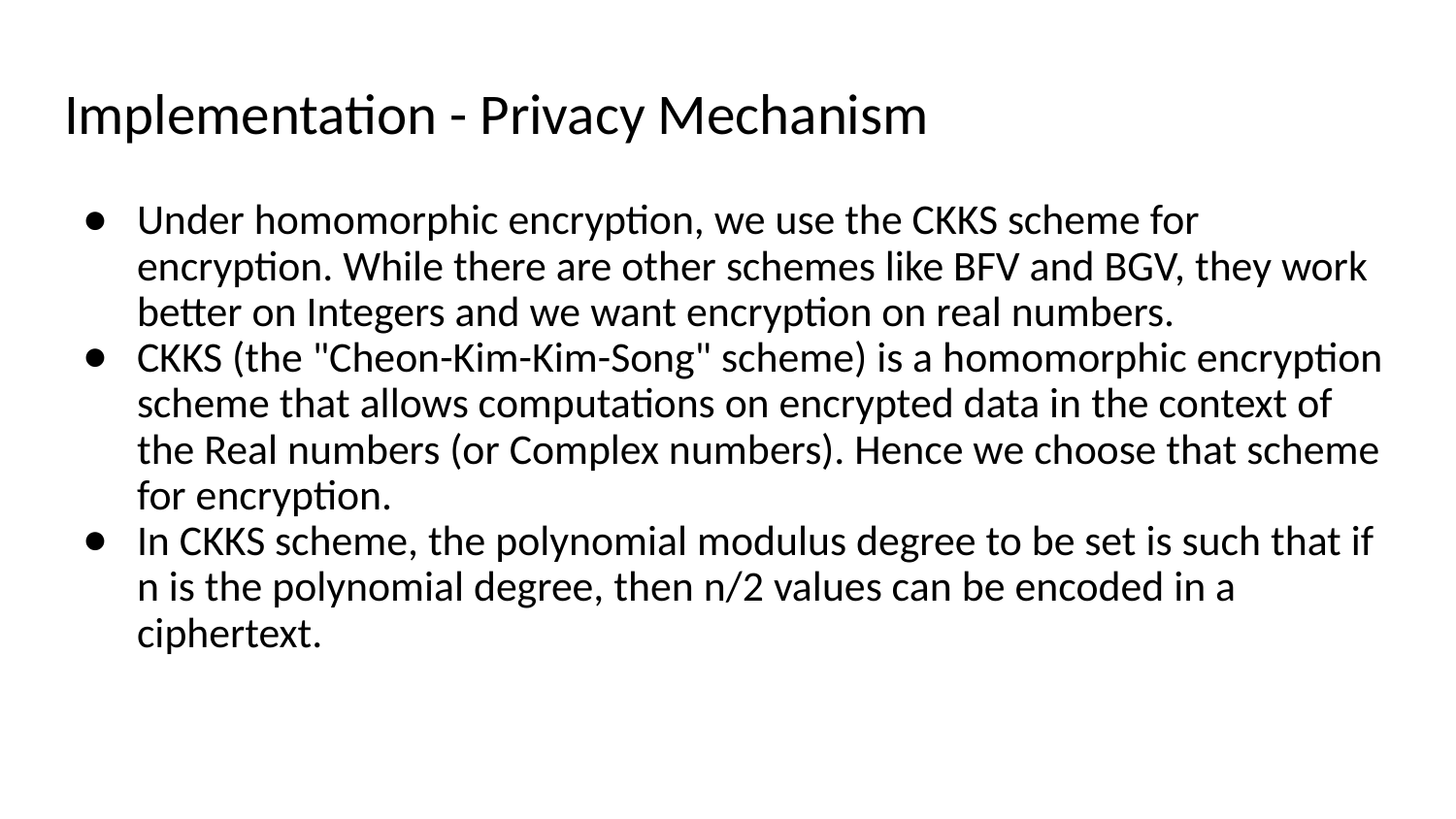

# Implementation - Privacy Mechanism
Under homomorphic encryption, we use the CKKS scheme for encryption. While there are other schemes like BFV and BGV, they work better on Integers and we want encryption on real numbers.
CKKS (the "Cheon-Kim-Kim-Song" scheme) is a homomorphic encryption scheme that allows computations on encrypted data in the context of the Real numbers (or Complex numbers). Hence we choose that scheme for encryption.
In CKKS scheme, the polynomial modulus degree to be set is such that if n is the polynomial degree, then n/2 values can be encoded in a ciphertext.